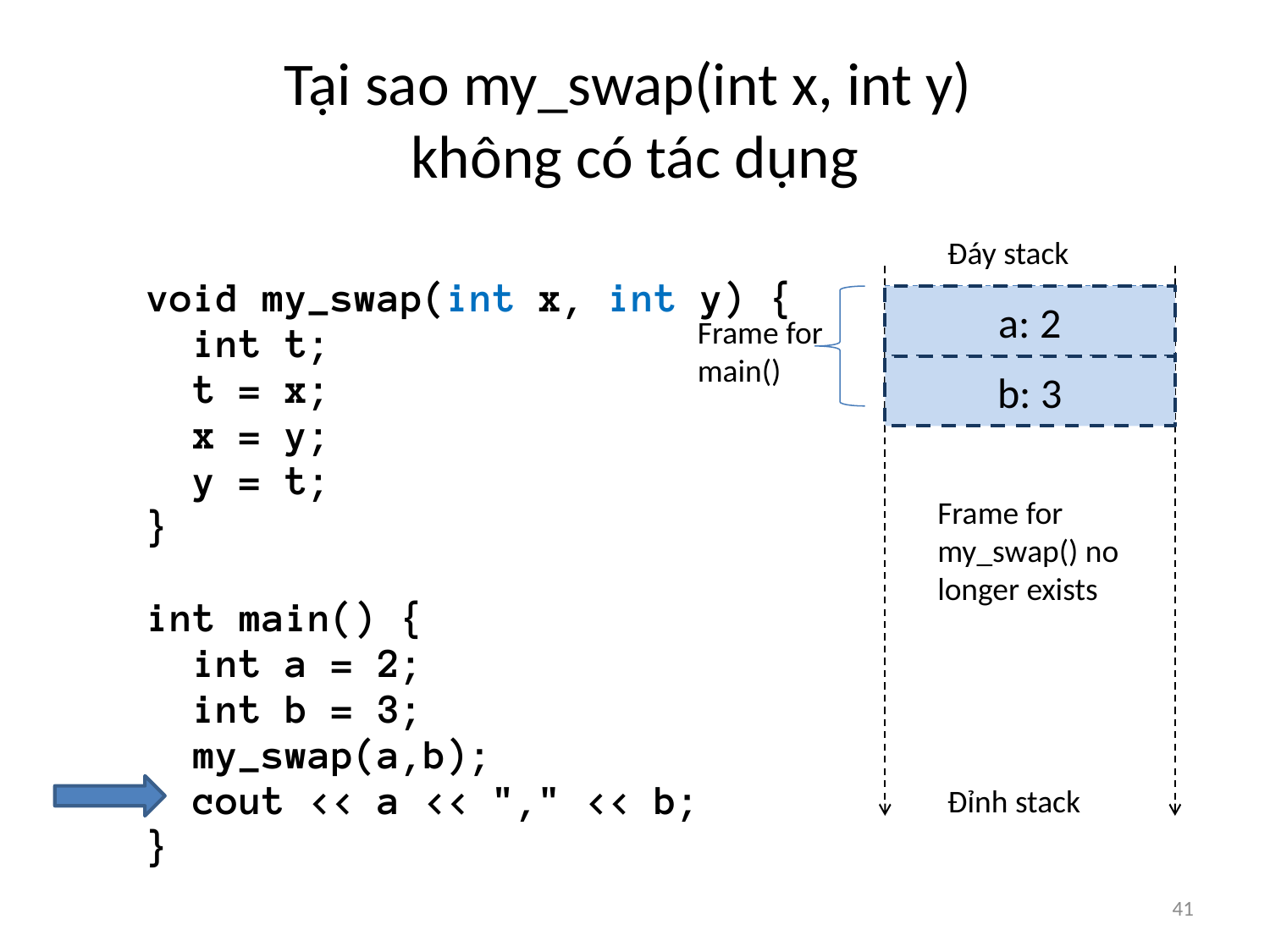

# Tại sao my_swap(int x, int y) không có tác dụng
Đáy stack
void my_swap(int x, int y) {
  int t;
  t = x;
  x = y;
  y = t;
}

int main() {
  int a = 2;
  int b = 3;
  my_swap(a,b);
  cout << a << "," << b;
}

a: 2
Frame for main()
b: 3
Frame for my_swap() no longer exists
Đỉnh stack

41